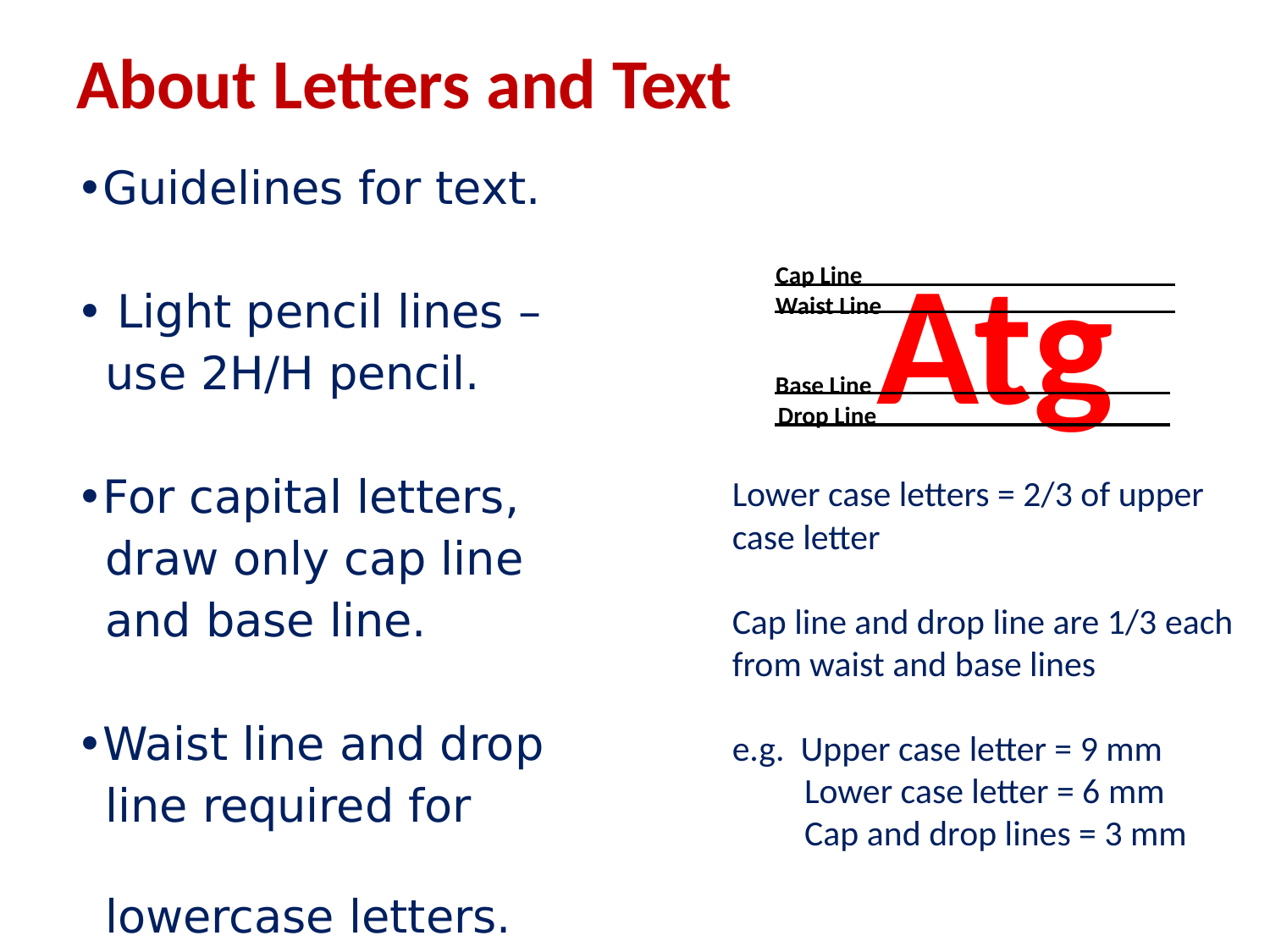

# About Letters and Text
•Guidelines for text.

• Light pencil lines –
  use 2H/H pencil.

•For capital letters,
  draw only cap line
  and base line.

•Waist line and drop
  line required for
  lowercase letters.

Atg
Cap Line
Waist Line
Base Line
Drop Line
Lower case letters = 2/3 of upper case letter

Cap line and drop line are 1/3 each from waist and base lines

e.g.  Upper case letter = 9 mm
         Lower case letter = 6 mm
         Cap and drop lines = 3 mm